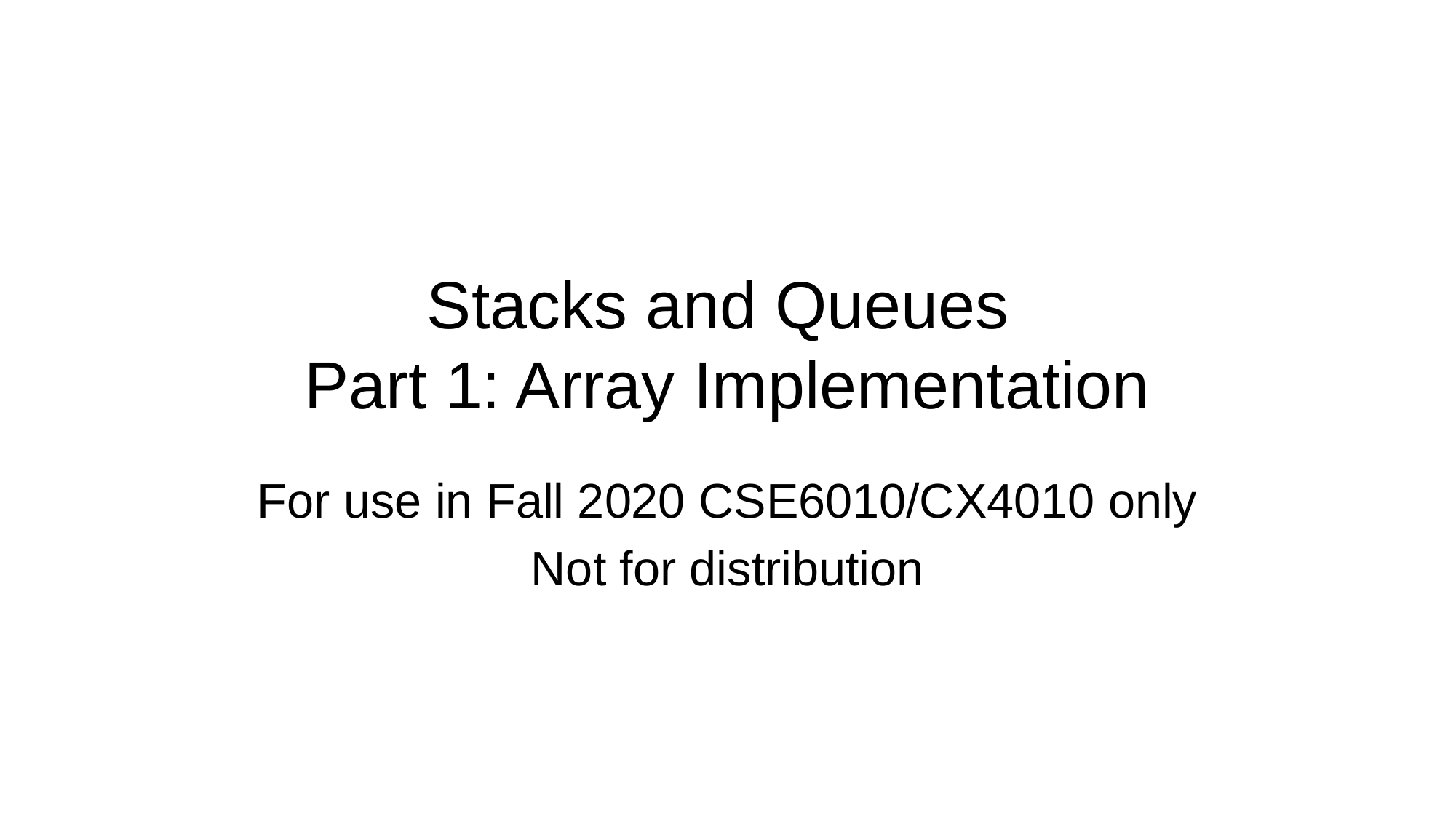

# Stacks and Queues Part 1: Array Implementation
For use in Fall 2020 CSE6010/CX4010 only
Not for distribution